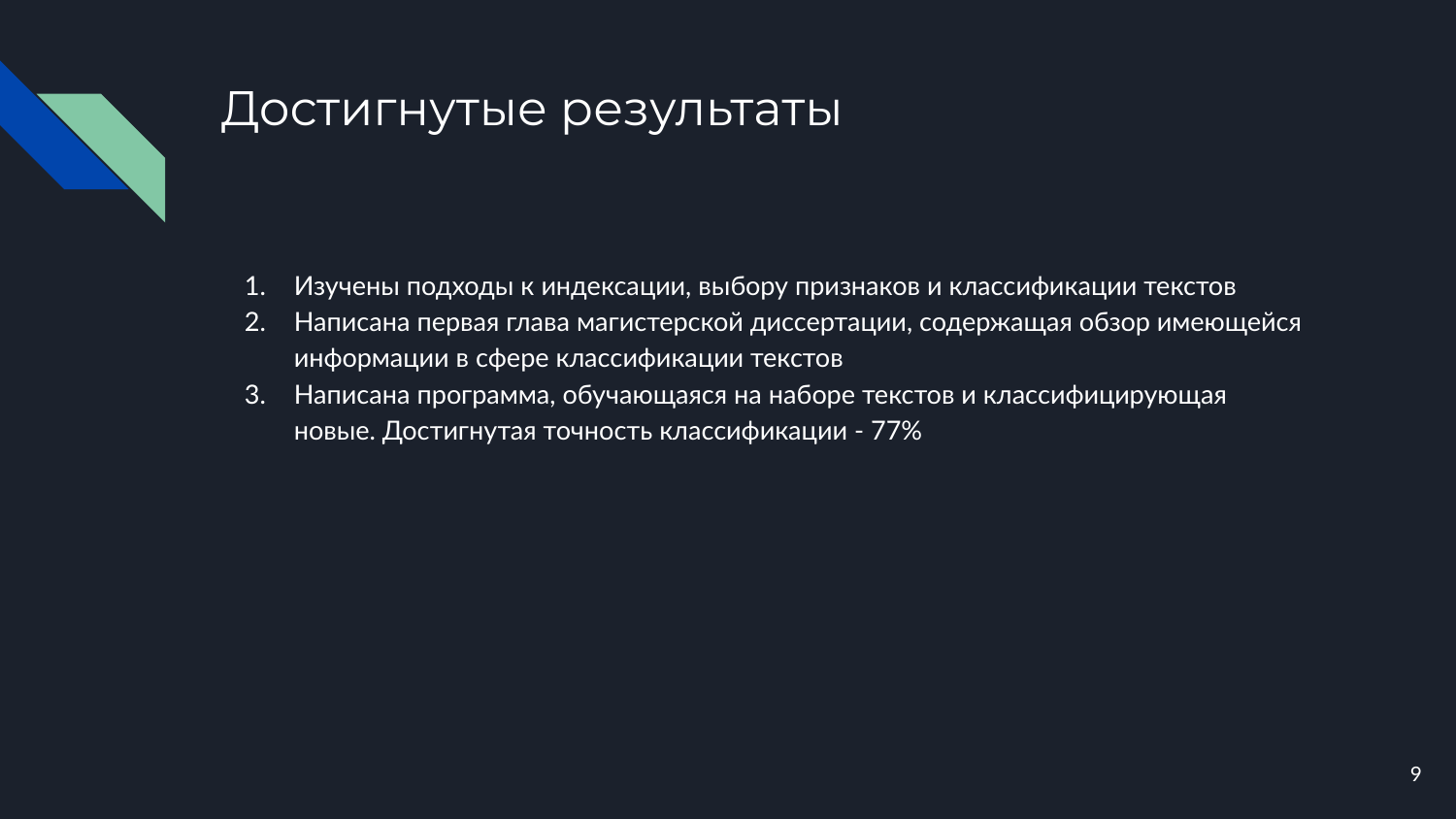

# Достигнутые результаты
Изучены подходы к индексации, выбору признаков и классификации текстов
Написана первая глава магистерской диссертации, содержащая обзор имеющейся информации в сфере классификации текстов
Написана программа, обучающаяся на наборе текстов и классифицирующая новые. Достигнутая точность классификации - 77%
9